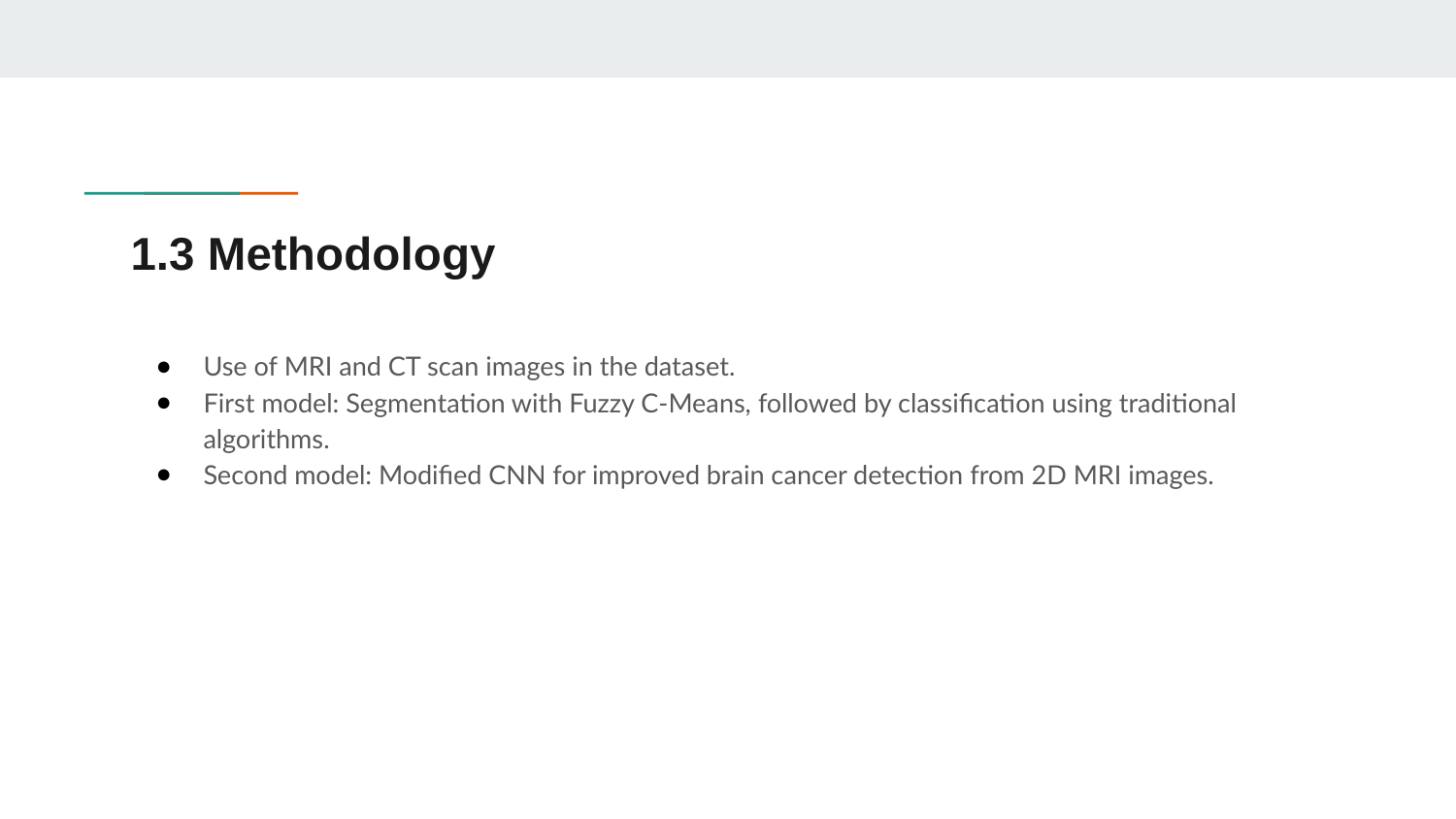

# 1.3 Methodology
Use of MRI and CT scan images in the dataset.
First model: Segmentation with Fuzzy C-Means, followed by classification using traditional algorithms.
Second model: Modified CNN for improved brain cancer detection from 2D MRI images.